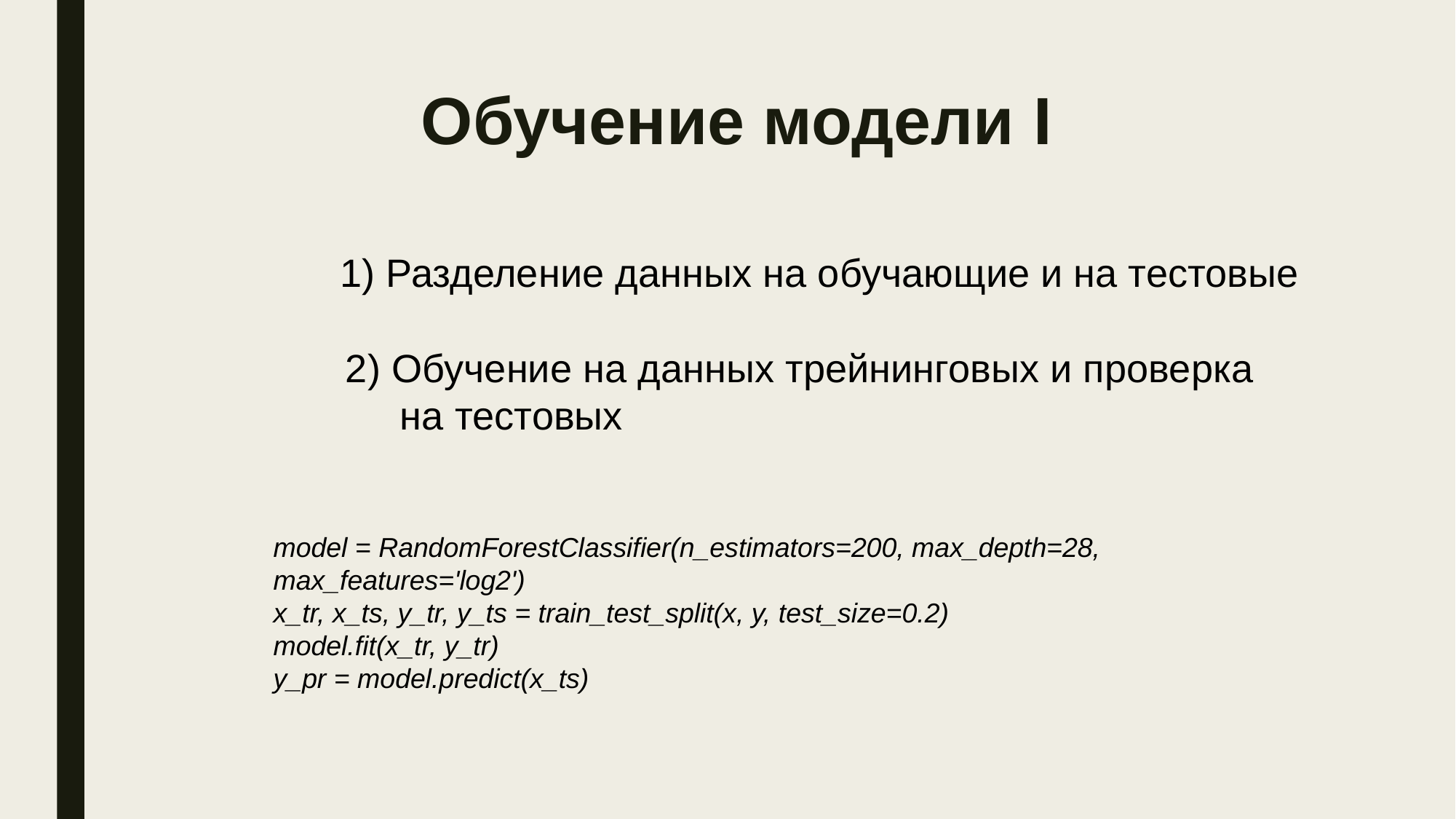

# Обучение модели I
1) Разделение данных на обучающие и на тестовые
2) Обучение на данных трейнинговых и проверка
     на тестовых
model = RandomForestClassifier(n_estimators=200, max_depth=28, max_features='log2')
x_tr, x_ts, y_tr, y_ts = train_test_split(x, y, test_size=0.2)
model.fit(x_tr, y_tr)
y_pr = model.predict(x_ts)